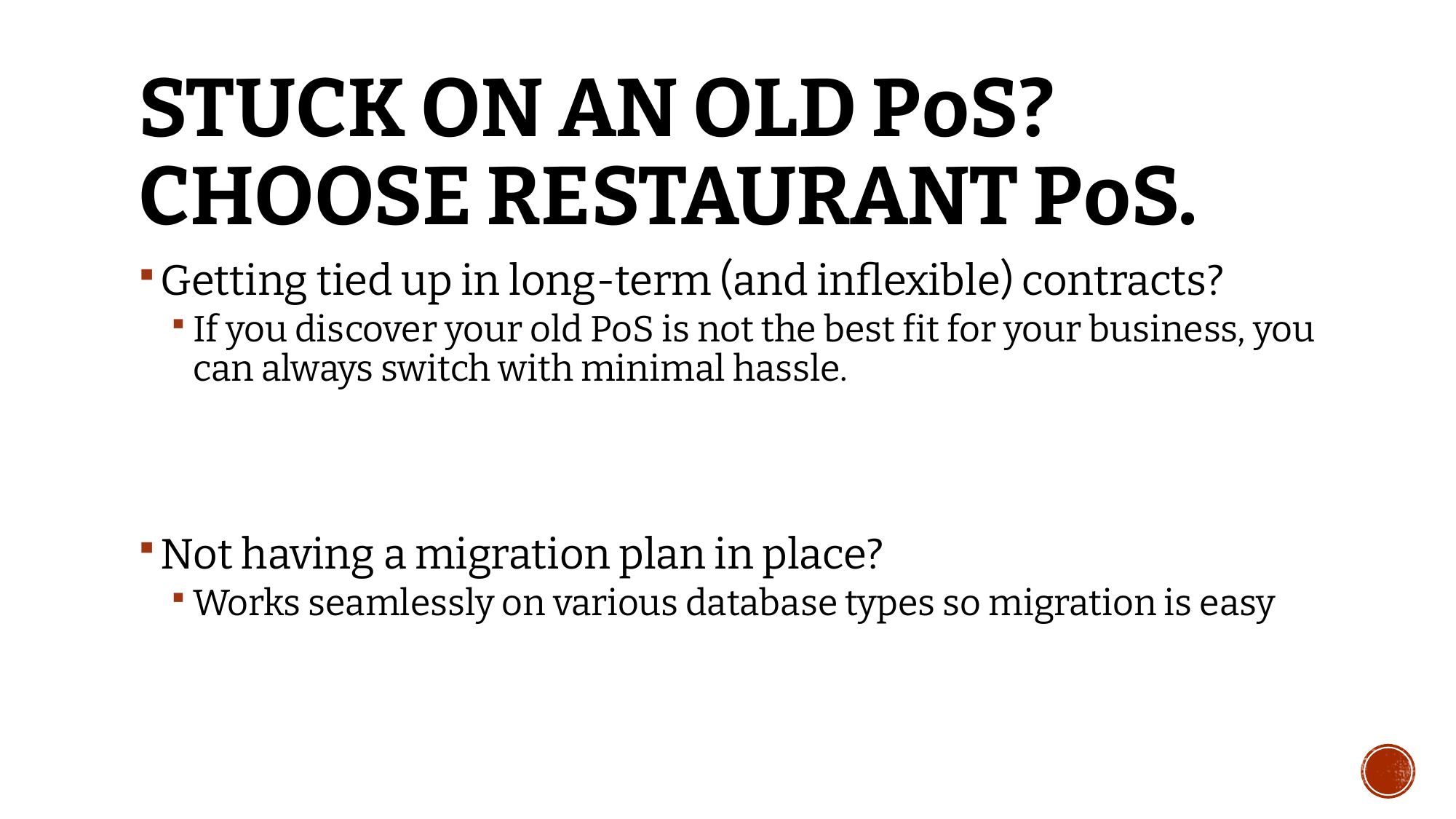

# Stuck on an old PoS? Choose Restaurant PoS.
Getting tied up in long-term (and inflexible) contracts?
If you discover your old PoS is not the best fit for your business, you can always switch with minimal hassle.

Not having a migration plan in place?
Works seamlessly on various database types so migration is easy